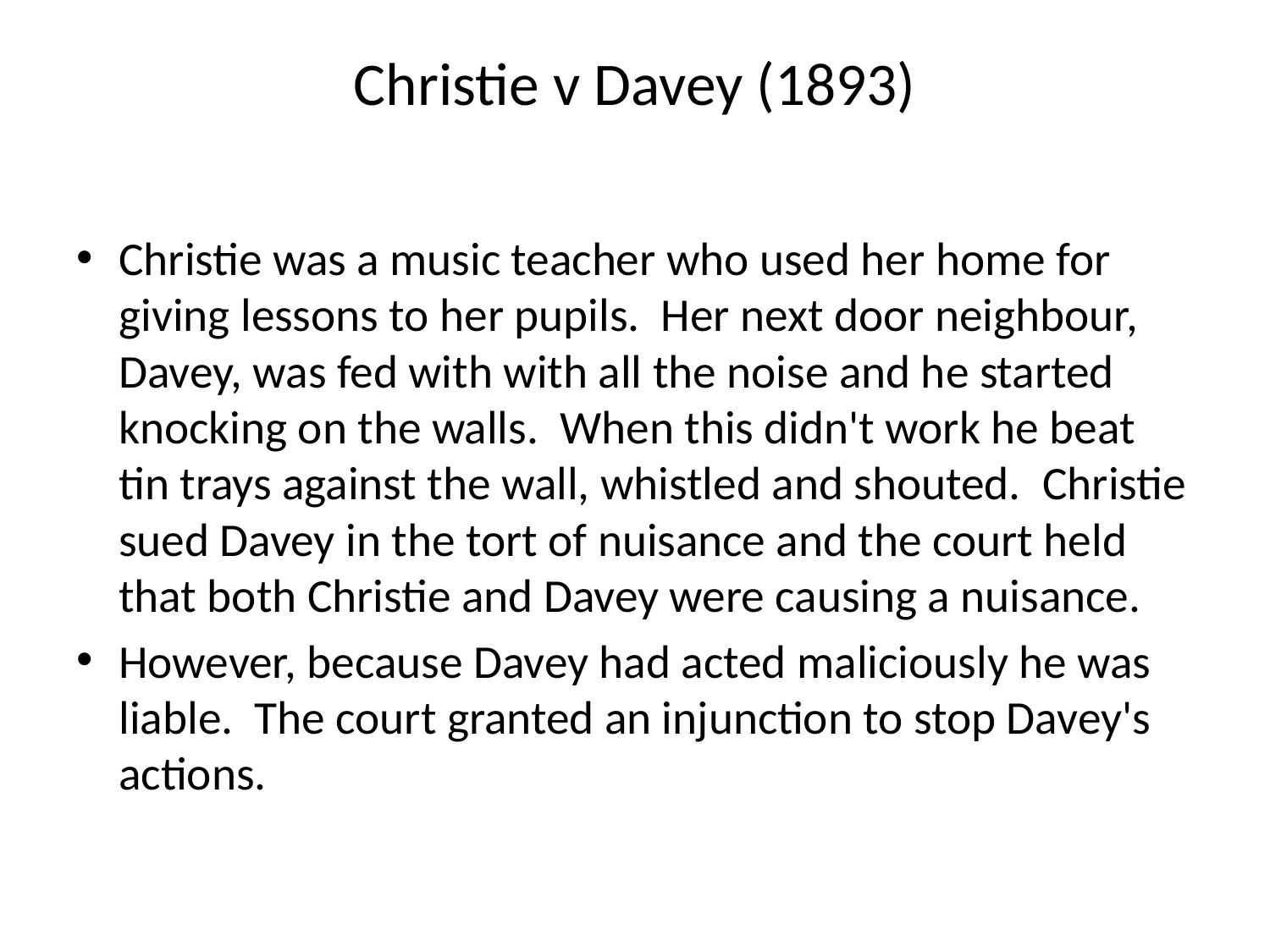

# Christie v Davey (1893)
Christie was a music teacher who used her home for giving lessons to her pupils.  Her next door neighbour, Davey, was fed with with all the noise and he started knocking on the walls.  When this didn't work he beat tin trays against the wall, whistled and shouted.  Christie sued Davey in the tort of nuisance and the court held that both Christie and Davey were causing a nuisance.
However, because Davey had acted maliciously he was liable.  The court granted an injunction to stop Davey's actions.